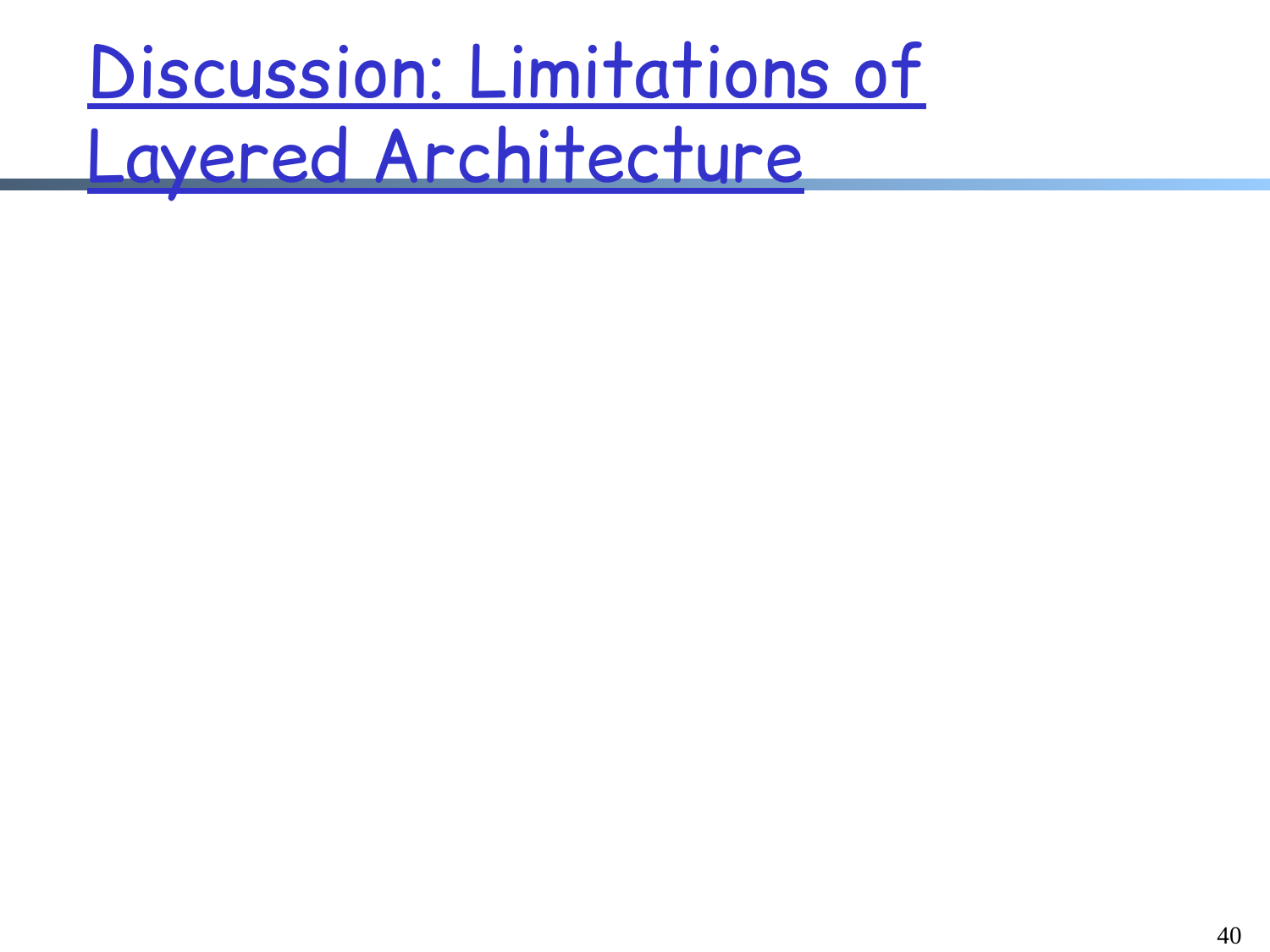

40
# Discussion: Limitations of Layered Architecture